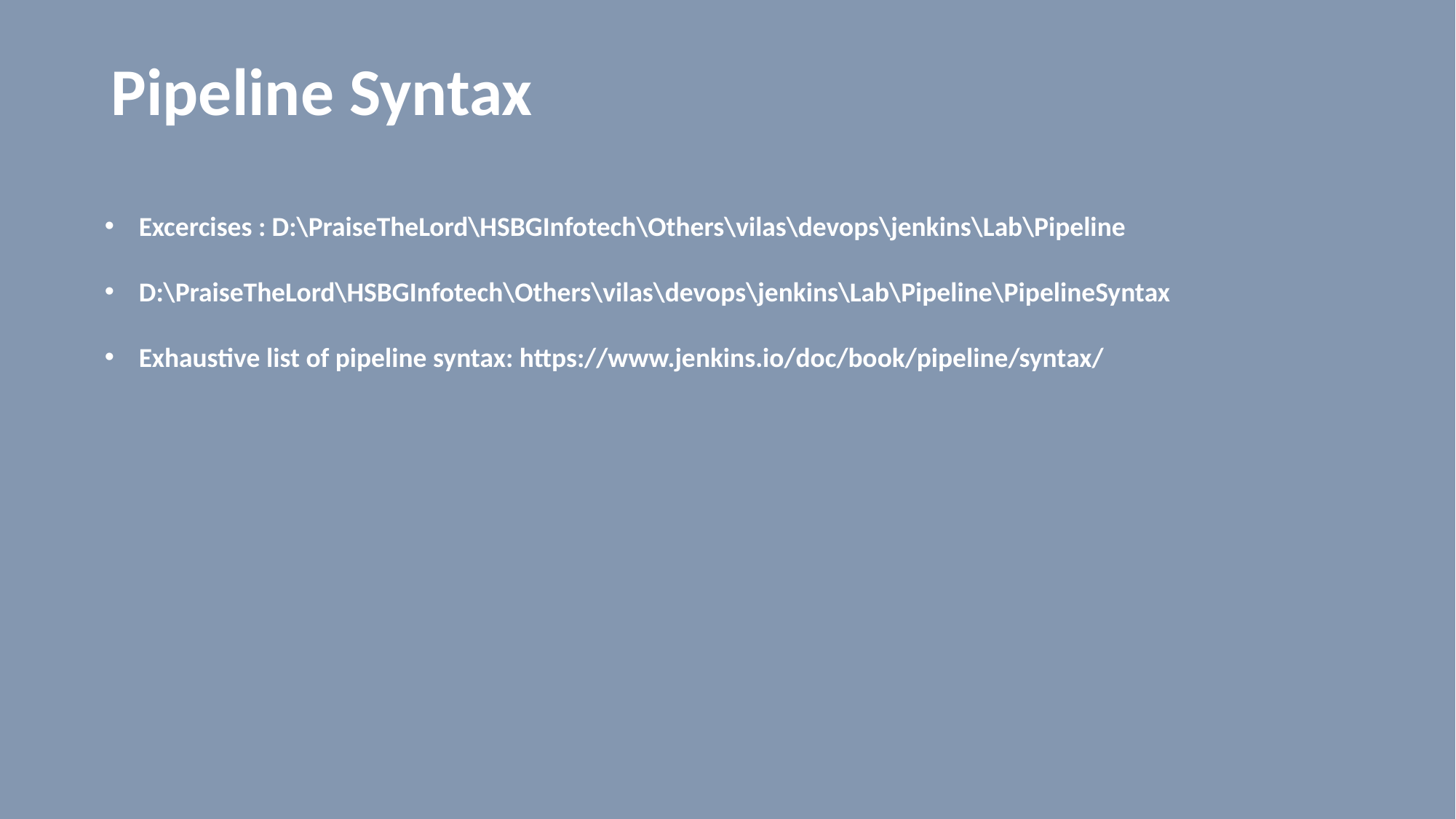

# Pipeline Syntax
Excercises : D:\PraiseTheLord\HSBGInfotech\Others\vilas\devops\jenkins\Lab\Pipeline

D:\PraiseTheLord\HSBGInfotech\Others\vilas\devops\jenkins\Lab\Pipeline\PipelineSyntax

Exhaustive list of pipeline syntax: https://www.jenkins.io/doc/book/pipeline/syntax/